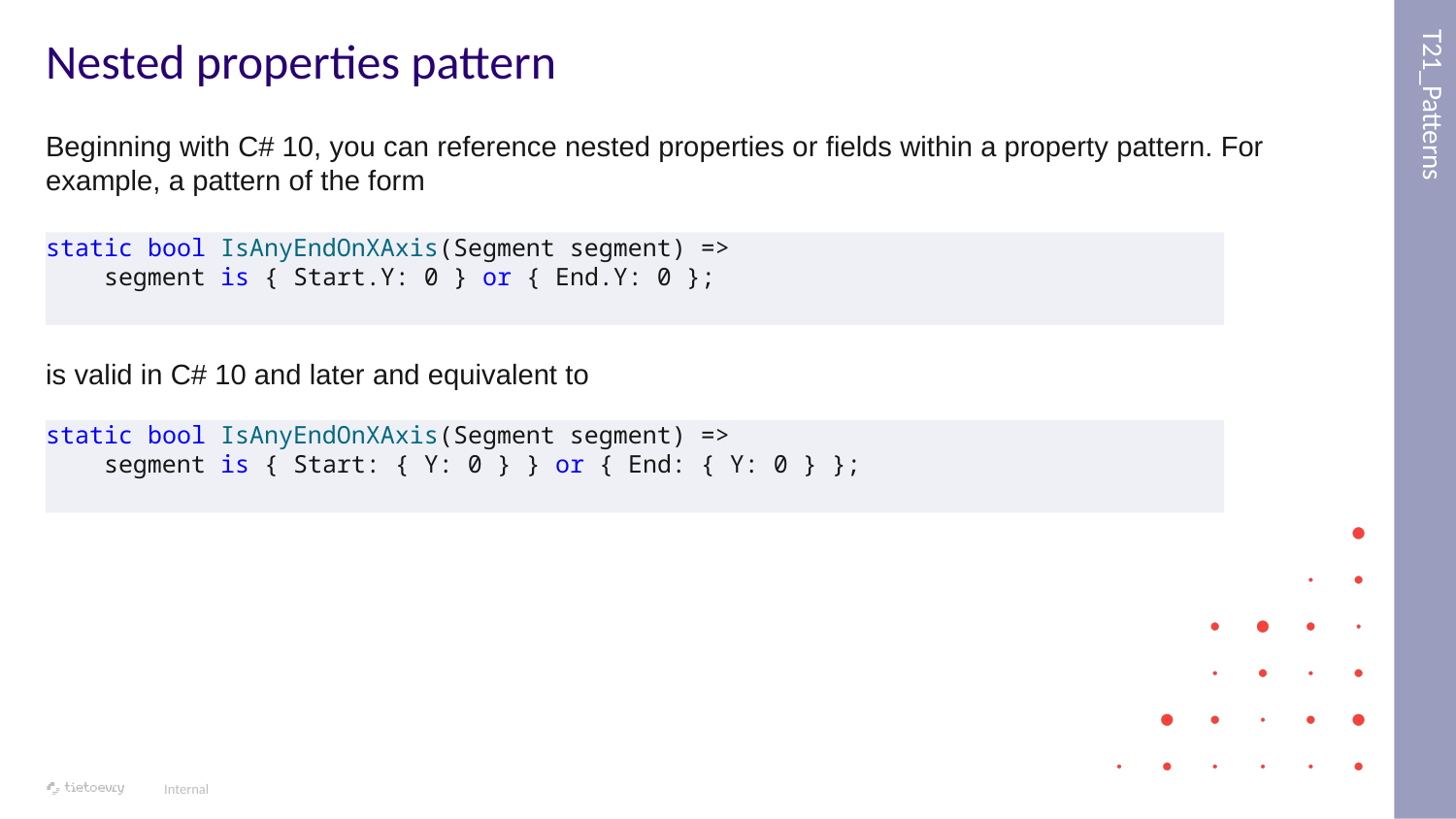

T21_Patterns
# Nested properties pattern
Beginning with C# 10, you can reference nested properties or fields within a property pattern. For example, a pattern of the form
static bool IsAnyEndOnXAxis(Segment segment) =>
    segment is { Start.Y: 0 } or { End.Y: 0 };
is valid in C# 10 and later and equivalent to
static bool IsAnyEndOnXAxis(Segment segment) =>
    segment is { Start: { Y: 0 } } or { End: { Y: 0 } };
Internal
29